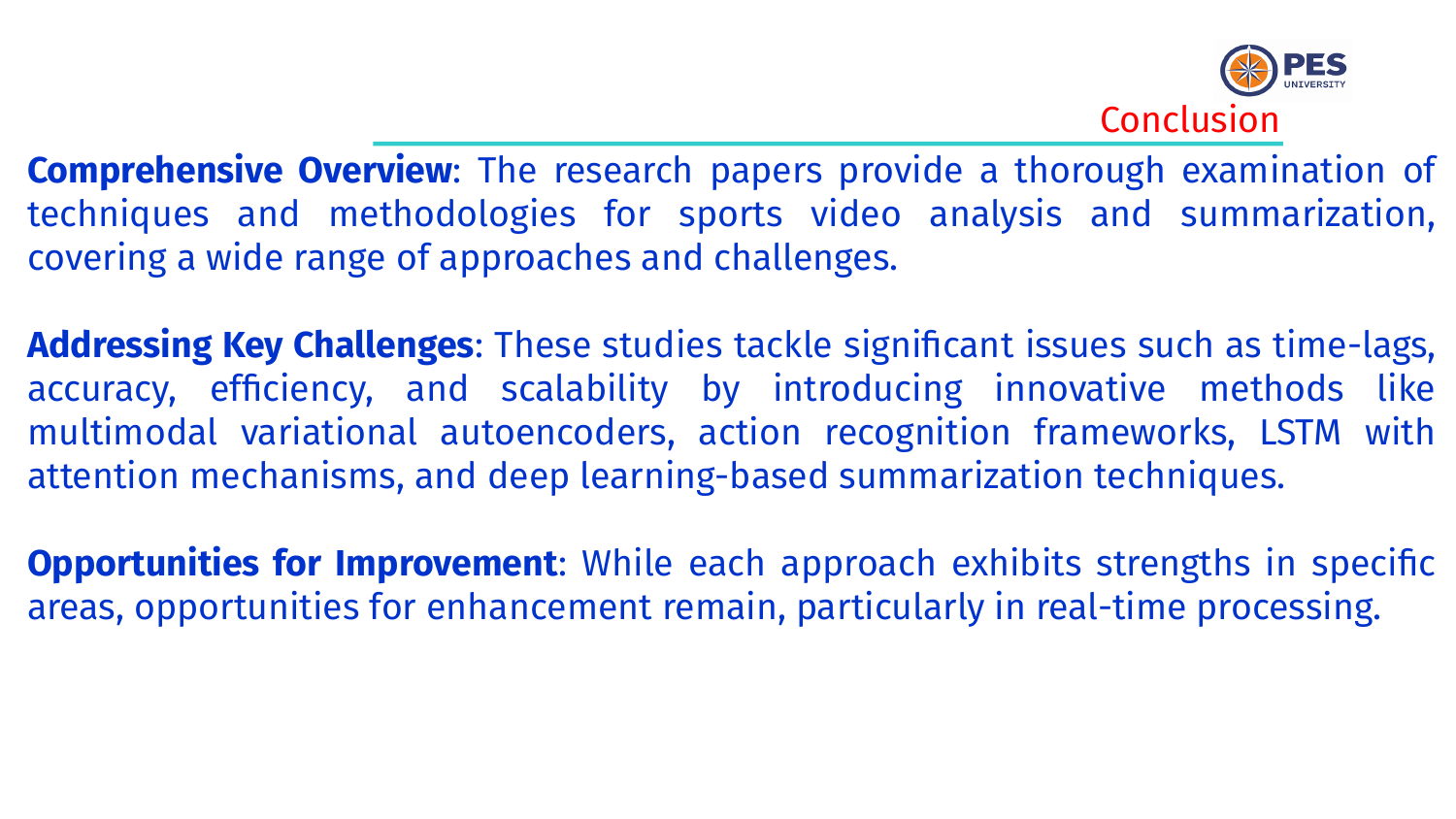

Conclusion

Comprehensive Overview: The research papers provide a thorough examination of techniques and methodologies for sports video analysis and summarization, covering a wide range of approaches and challenges.

Addressing Key Challenges: These studies tackle significant issues such as time-lags, accuracy, efficiency, and scalability by introducing innovative methods like multimodal variational autoencoders, action recognition frameworks, LSTM with attention mechanisms, and deep learning-based summarization techniques.

Opportunities for Improvement: While each approach exhibits strengths in specific areas, opportunities for enhancement remain, particularly in real-time processing.